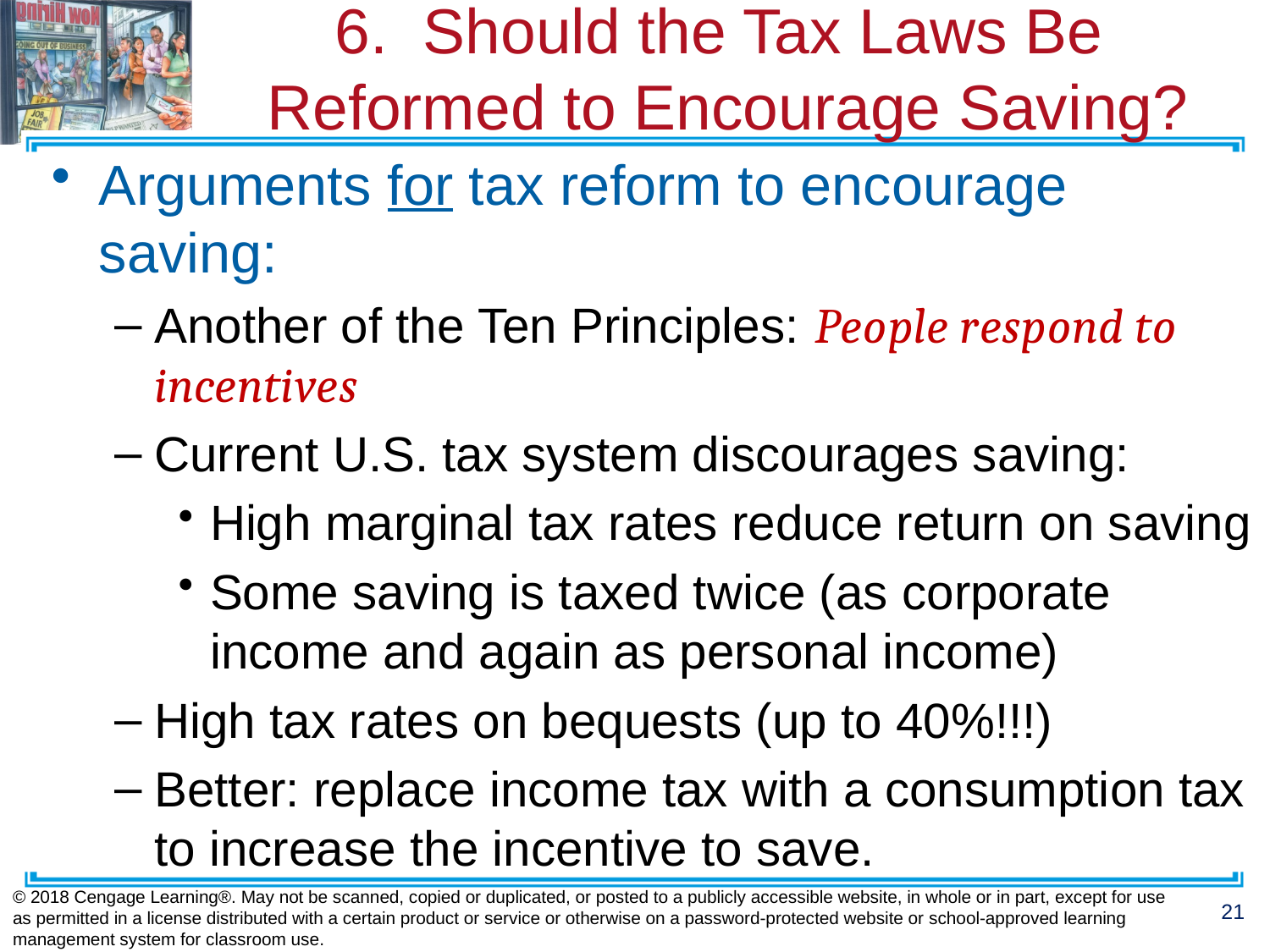

# 6.  Should the Tax Laws Be Reformed to Encourage Saving?
Arguments for tax reform to encourage saving:
Another of the Ten Principles: People respond to incentives
Current U.S. tax system discourages saving:
High marginal tax rates reduce return on saving
Some saving is taxed twice (as corporate income and again as personal income)
High tax rates on bequests (up to 40%!!!)
Better: replace income tax with a consumption tax to increase the incentive to save.

© 2018 Cengage Learning®. May not be scanned, copied or duplicated, or posted to a publicly accessible website, in whole or in part, except for use as permitted in a license distributed with a certain product or service or otherwise on a password-protected website or school-approved learning management system for classroom use.
21